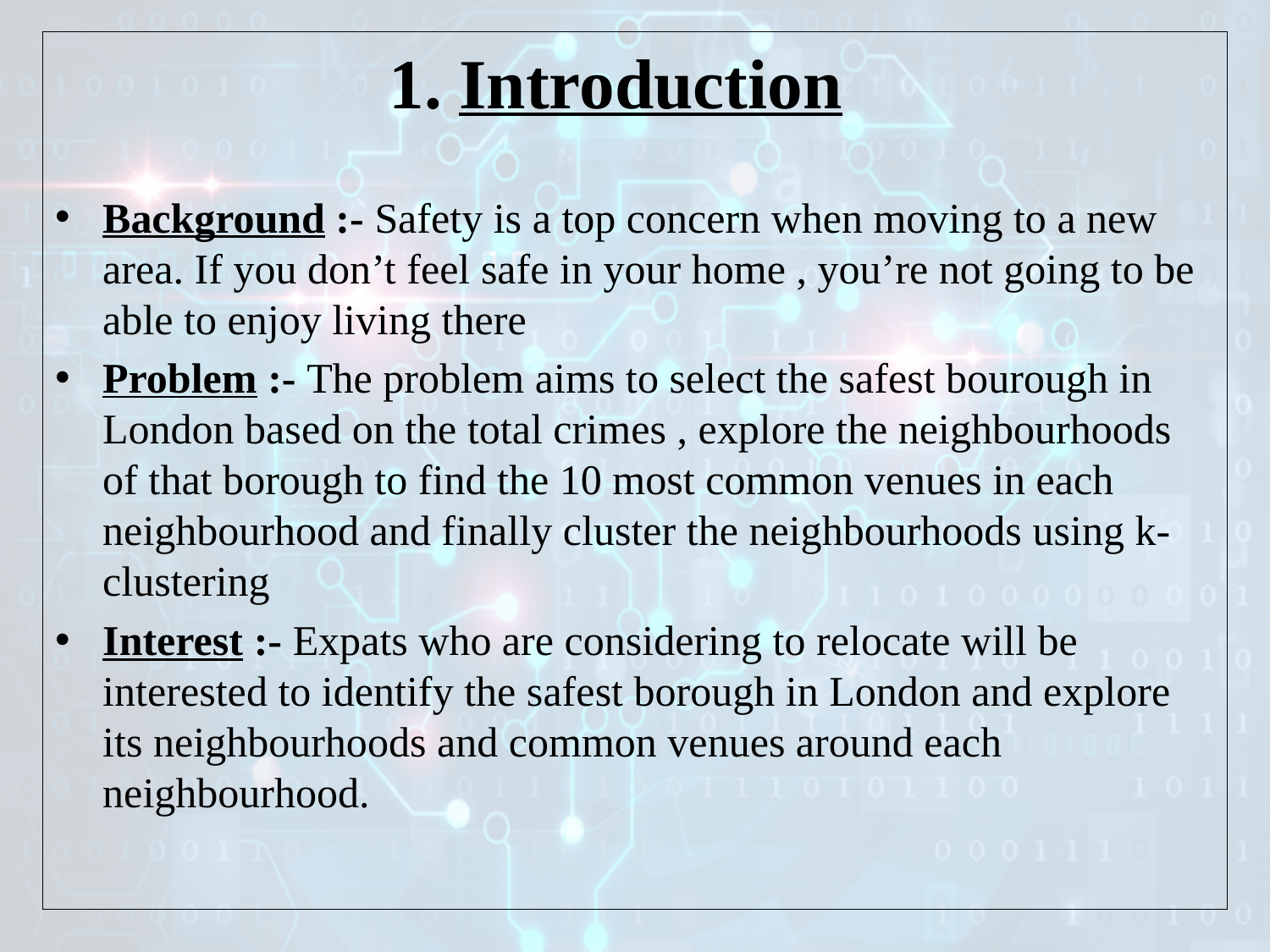

1. Introduction

Background :- Safety is a top concern when moving to a new area. If you don’t feel safe in your home , you’re not going to be able to enjoy living there
Problem :- The problem aims to select the safest bourough in London based on the total crimes , explore the neighbourhoods of that borough to find the 10 most common venues in each neighbourhood and finally cluster the neighbourhoods using k-clustering
Interest :- Expats who are considering to relocate will be interested to identify the safest borough in London and explore its neighbourhoods and common venues around each neighbourhood.